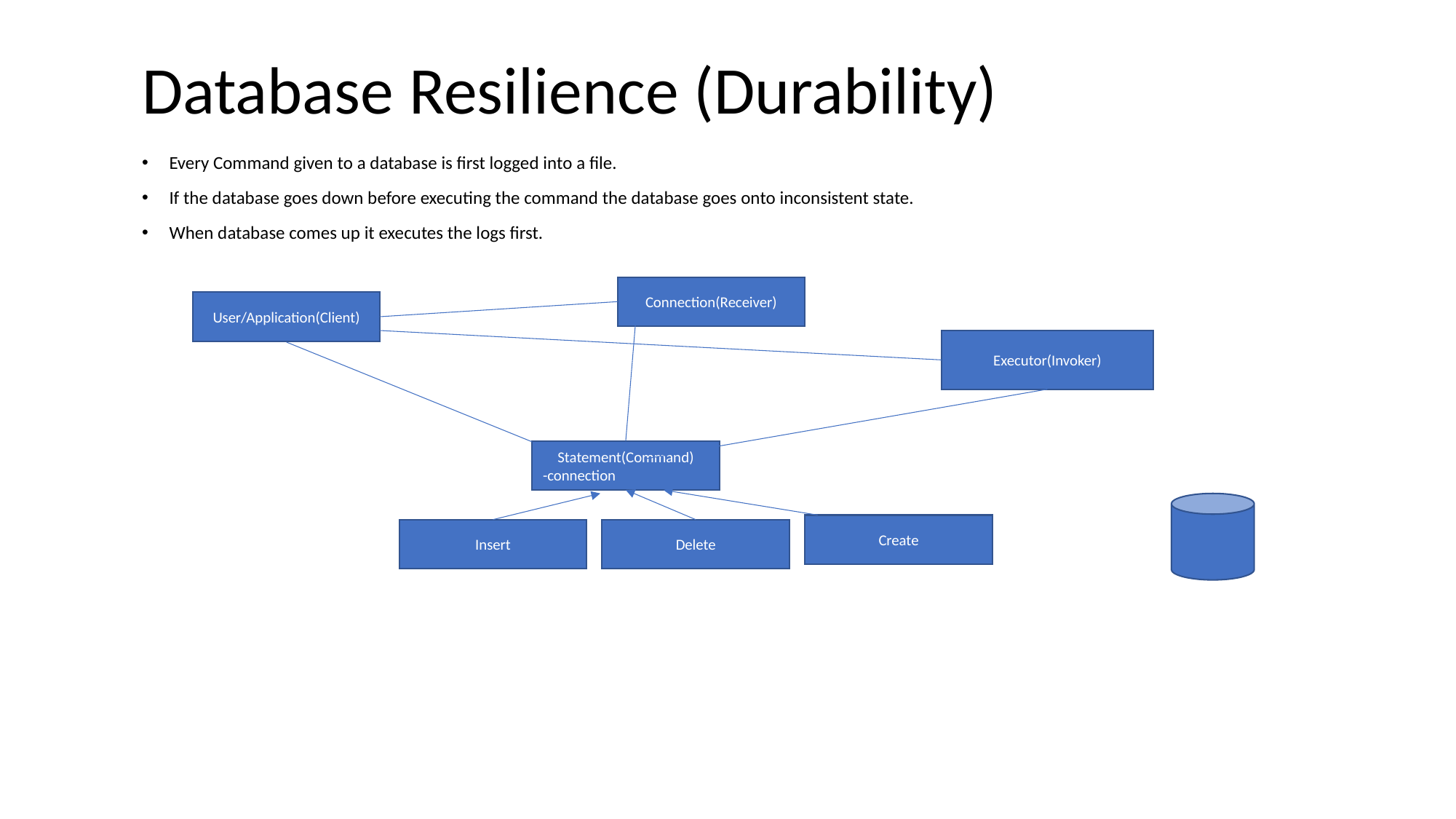

# Database Resilience (Durability)
Every Command given to a database is first logged into a file.
If the database goes down before executing the command the database goes onto inconsistent state.
When database comes up it executes the logs first.
Connection(Receiver)

User/Application(Client)
Executor(Invoker)
Statement(Command)
-connection

Create
Insert
Delete